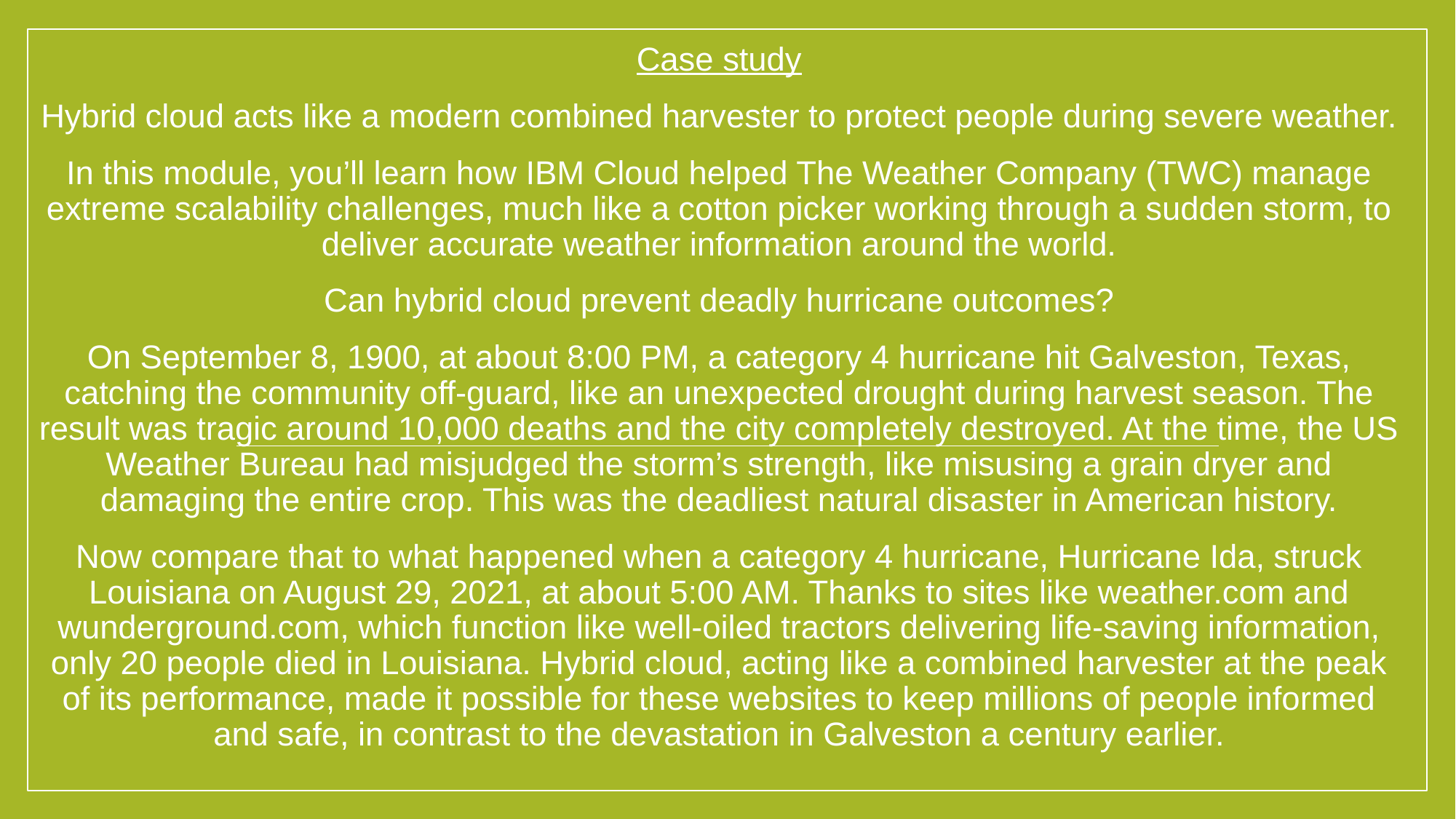

Case study
Hybrid cloud acts like a modern combined harvester to protect people during severe weather.
In this module, you’ll learn how IBM Cloud helped The Weather Company (TWC) manage extreme scalability challenges, much like a cotton picker working through a sudden storm, to deliver accurate weather information around the world.
Can hybrid cloud prevent deadly hurricane outcomes?
On September 8, 1900, at about 8:00 PM, a category 4 hurricane hit Galveston, Texas, catching the community off-guard, like an unexpected drought during harvest season. The result was tragic around 10,000 deaths and the city completely destroyed. At the time, the US Weather Bureau had misjudged the storm’s strength, like misusing a grain dryer and damaging the entire crop. This was the deadliest natural disaster in American history.
Now compare that to what happened when a category 4 hurricane, Hurricane Ida, struck Louisiana on August 29, 2021, at about 5:00 AM. Thanks to sites like weather.com and wunderground.com, which function like well-oiled tractors delivering life-saving information, only 20 people died in Louisiana. Hybrid cloud, acting like a combined harvester at the peak of its performance, made it possible for these websites to keep millions of people informed and safe, in contrast to the devastation in Galveston a century earlier.